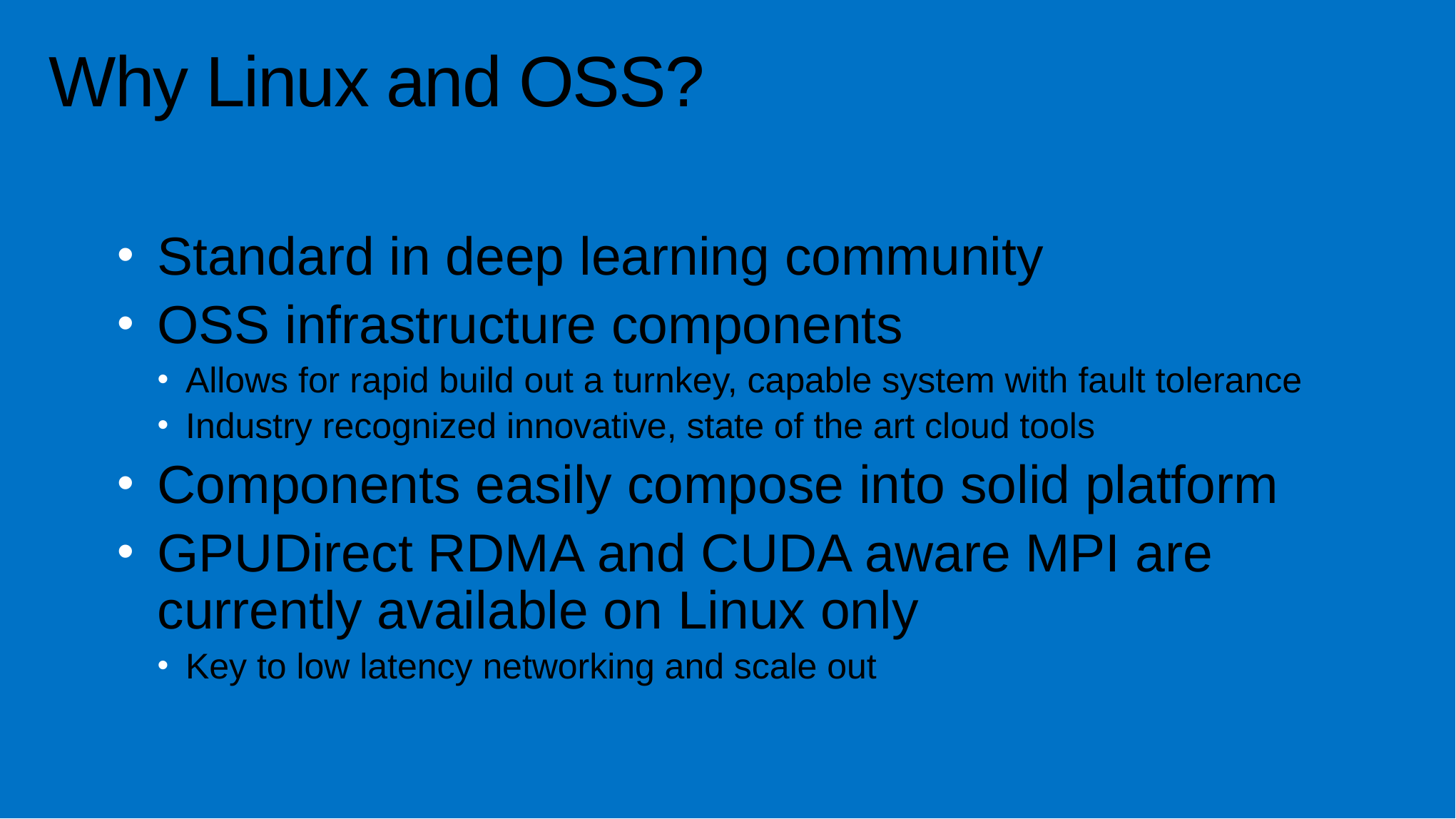

# Why Linux and OSS?
Standard in deep learning community
OSS infrastructure components
Allows for rapid build out a turnkey, capable system with fault tolerance
Industry recognized innovative, state of the art cloud tools
Components easily compose into solid platform
GPUDirect RDMA and CUDA aware MPI are currently available on Linux only
Key to low latency networking and scale out